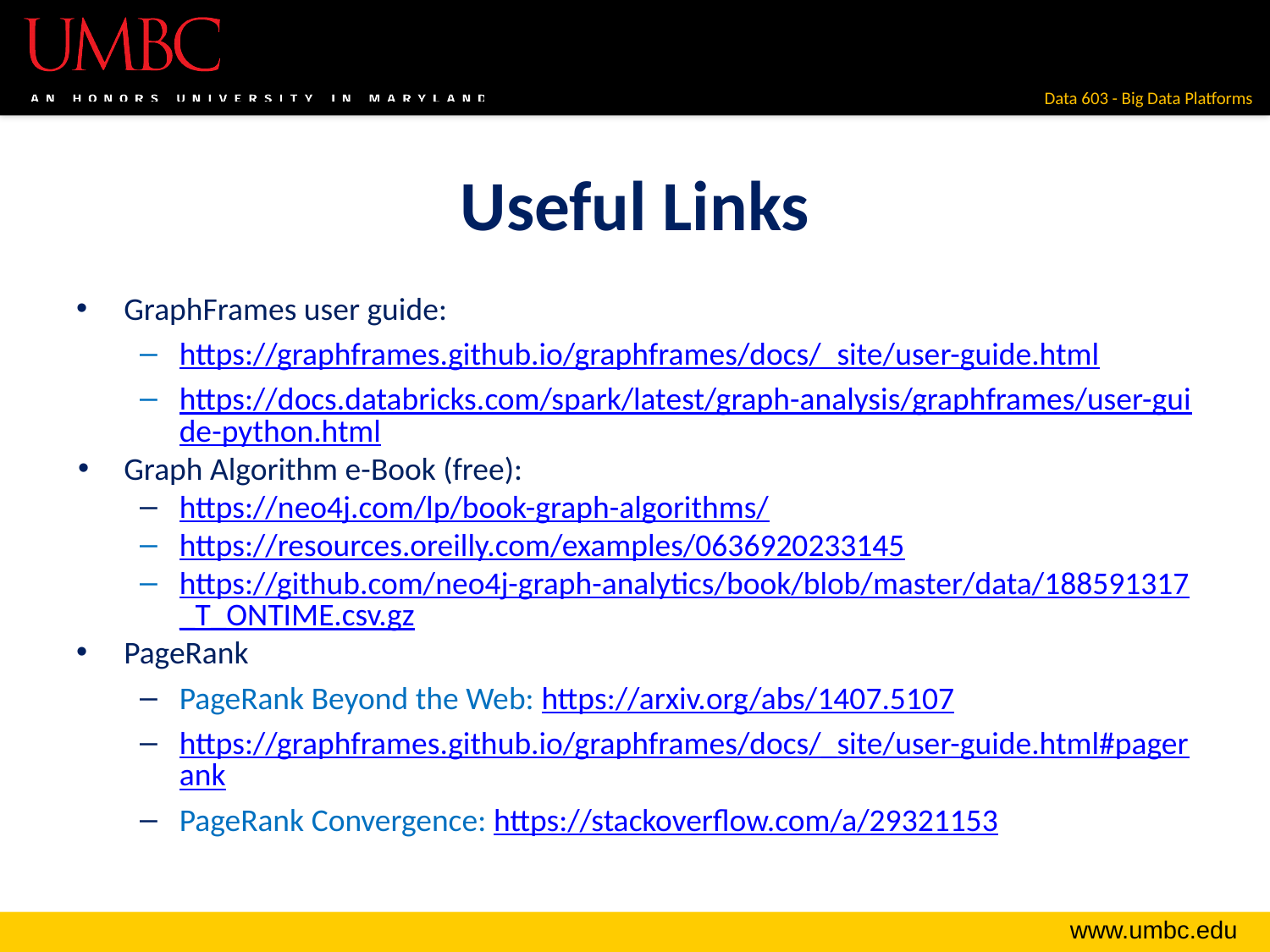

# Useful Links
GraphFrames user guide:
https://graphframes.github.io/graphframes/docs/_site/user-guide.html
https://docs.databricks.com/spark/latest/graph-analysis/graphframes/user-guide-python.html
Graph Algorithm e-Book (free):
https://neo4j.com/lp/book-graph-algorithms/
https://resources.oreilly.com/examples/0636920233145
https://github.com/neo4j-graph-analytics/book/blob/master/data/188591317_T_ONTIME.csv.gz
PageRank
PageRank Beyond the Web: https://arxiv.org/abs/1407.5107
https://graphframes.github.io/graphframes/docs/_site/user-guide.html#pagerank
PageRank Convergence: https://stackoverflow.com/a/29321153